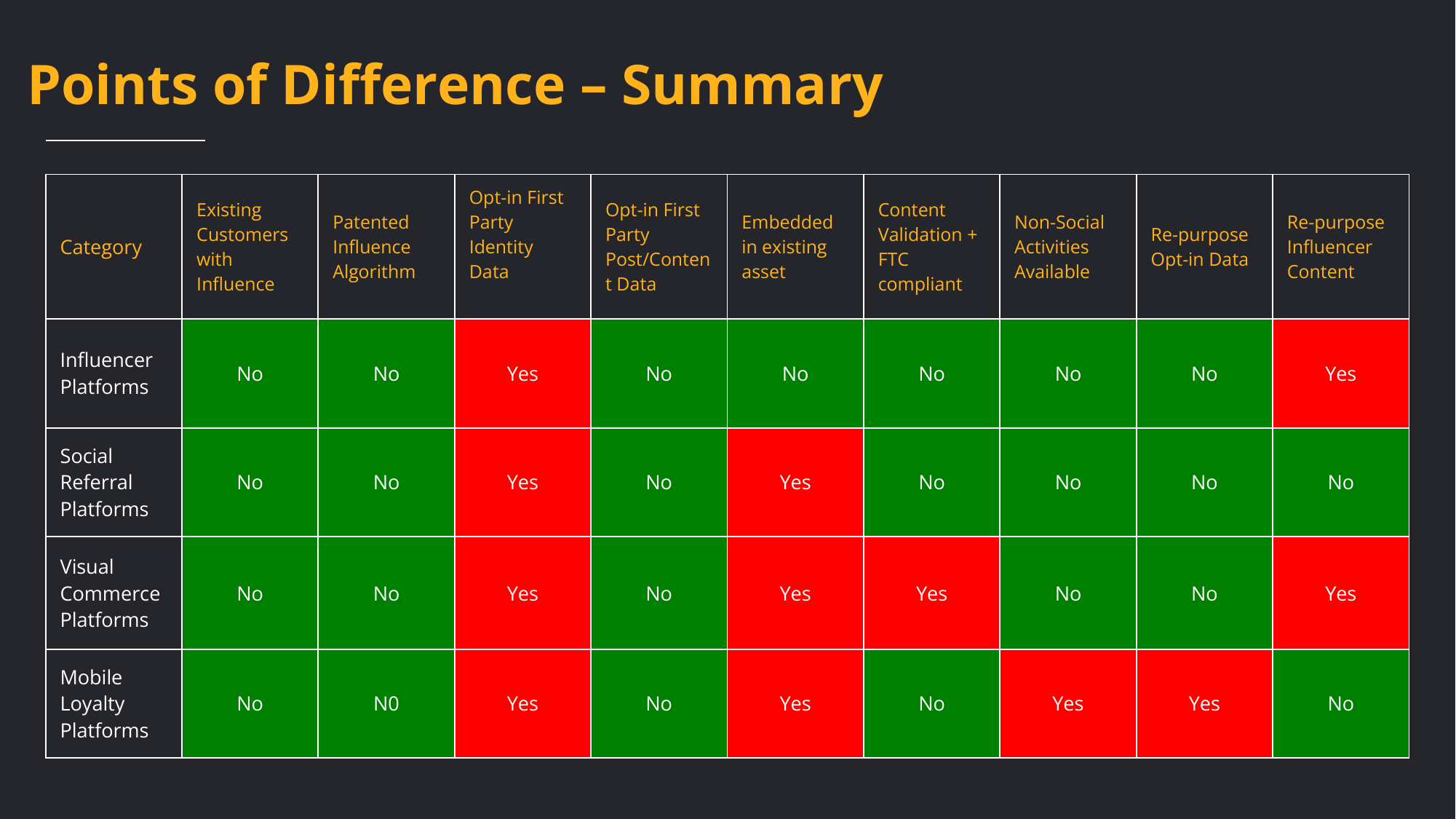

Points of Difference – Summary
| Category | Existing Customers with Influence | Patented Influence Algorithm | Opt-in First Party Identity Data | Opt-in First Party Post/Content Data | Embedded in existing asset | Content Validation + FTC compliant | Non-Social Activities Available | Re-purpose Opt-in Data | Re-purpose Influencer Content |
| --- | --- | --- | --- | --- | --- | --- | --- | --- | --- |
| Influencer Platforms | No | No | Yes | No | No | No | No | No | Yes |
| Social Referral Platforms | No | No | Yes | No | Yes | No | No | No | No |
| Visual Commerce Platforms | No | No | Yes | No | Yes | Yes | No | No | Yes |
| Mobile Loyalty Platforms | No | N0 | Yes | No | Yes | No | Yes | Yes | No |